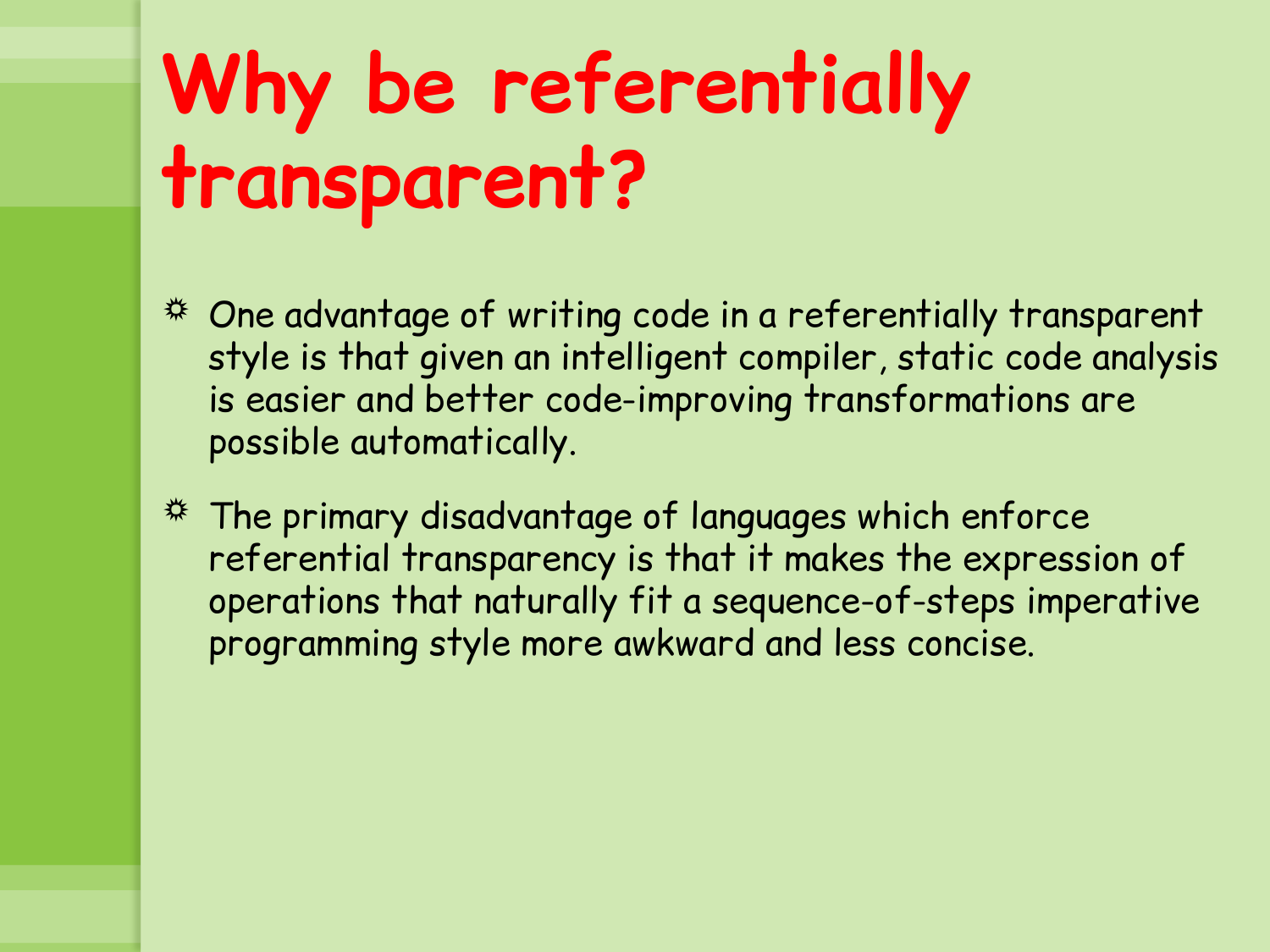

# Why be referentially transparent?
One advantage of writing code in a referentially transparent style is that given an intelligent compiler, static code analysis is easier and better code-improving transformations are possible automatically.
The primary disadvantage of languages which enforce referential transparency is that it makes the expression of operations that naturally fit a sequence-of-steps imperative programming style more awkward and less concise.